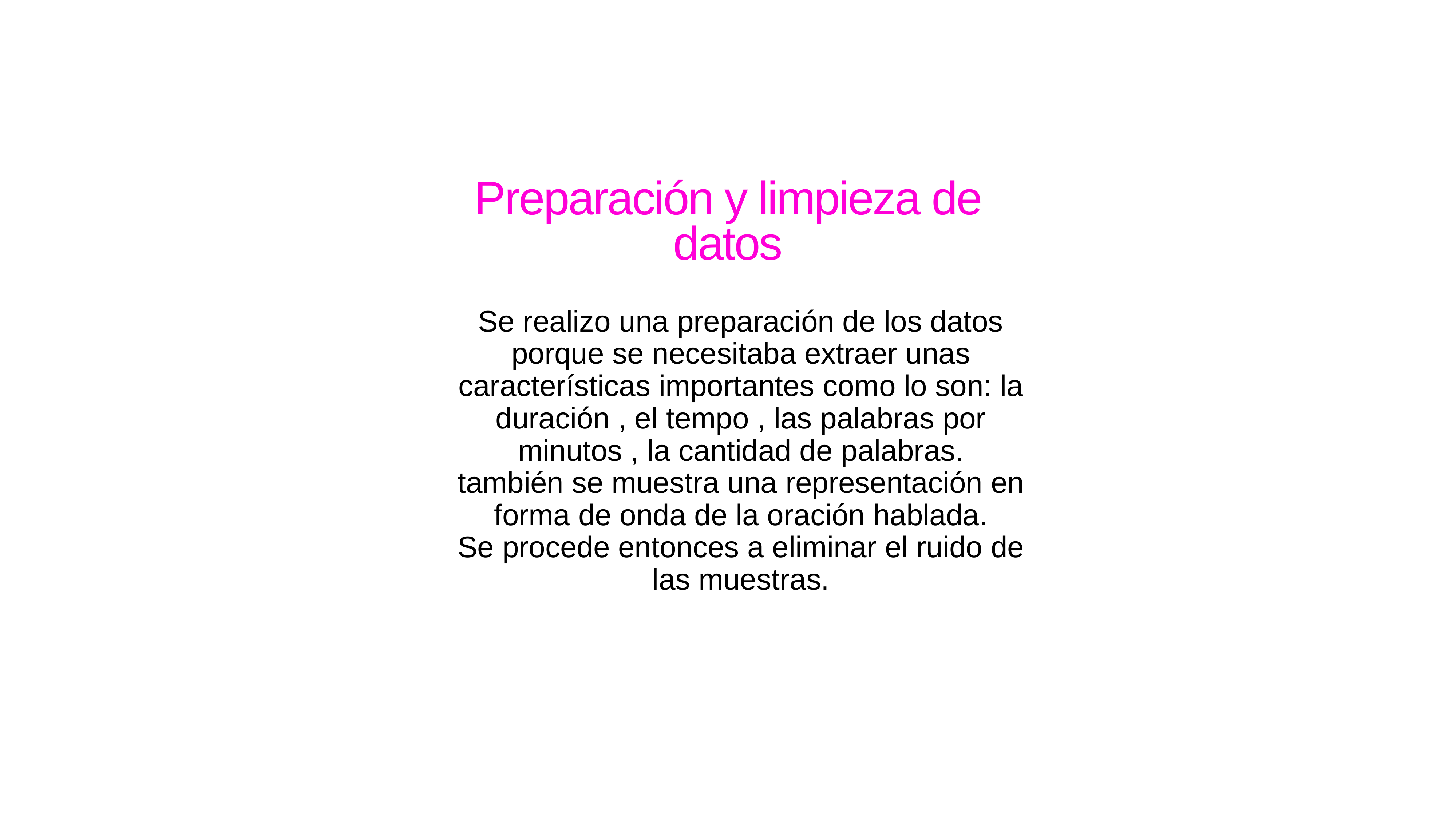

# Preparación y limpieza de datos
Se realizo una preparación de los datos porque se necesitaba extraer unas características importantes como lo son: la duración , el tempo , las palabras por minutos , la cantidad de palabras.
también se muestra una representación en forma de onda de la oración hablada.
Se procede entonces a eliminar el ruido de las muestras.